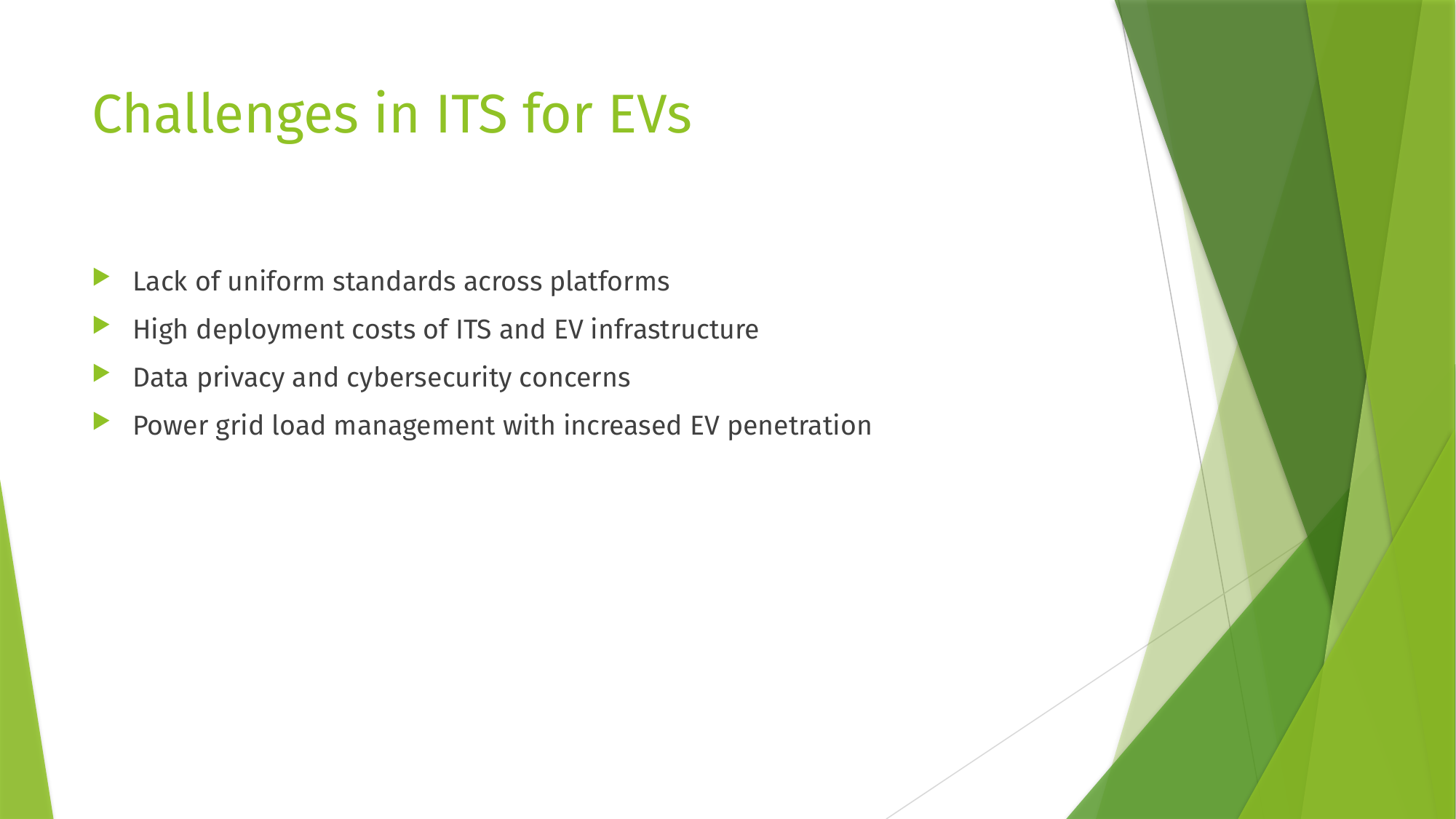

# Challenges in ITS for EVs
Lack of uniform standards across platforms
High deployment costs of ITS and EV infrastructure
Data privacy and cybersecurity concerns
Power grid load management with increased EV penetration